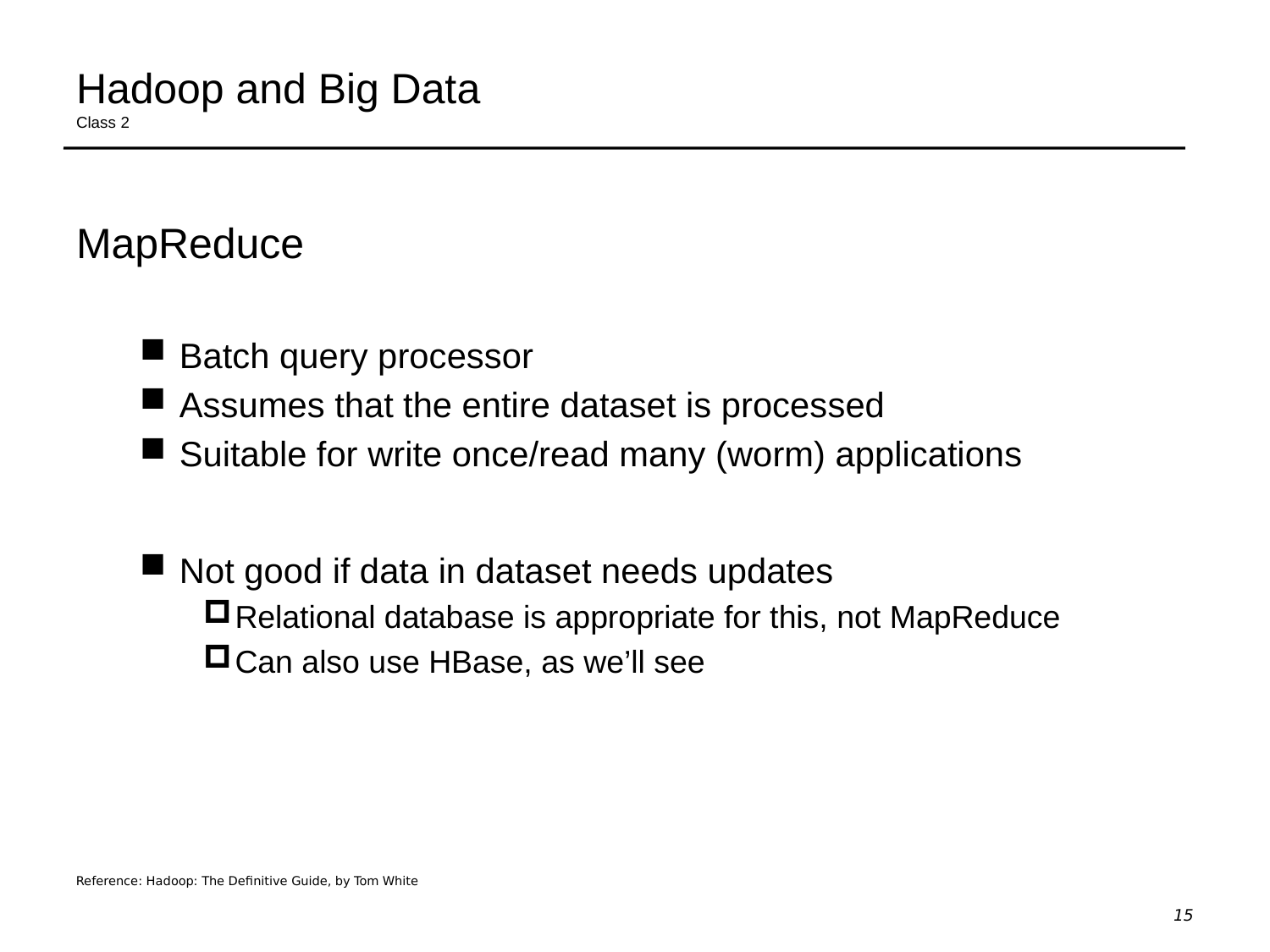

# Hadoop and Big Data Class 2

MapReduce

Batch query processor
Assumes that the entire dataset is processed
Suitable for write once/read many (worm) applications

Not good if data in dataset needs updates
Relational database is appropriate for this, not MapReduce
Can also use HBase, as we’ll see

Reference: Hadoop: The Definitive Guide, by Tom White
15